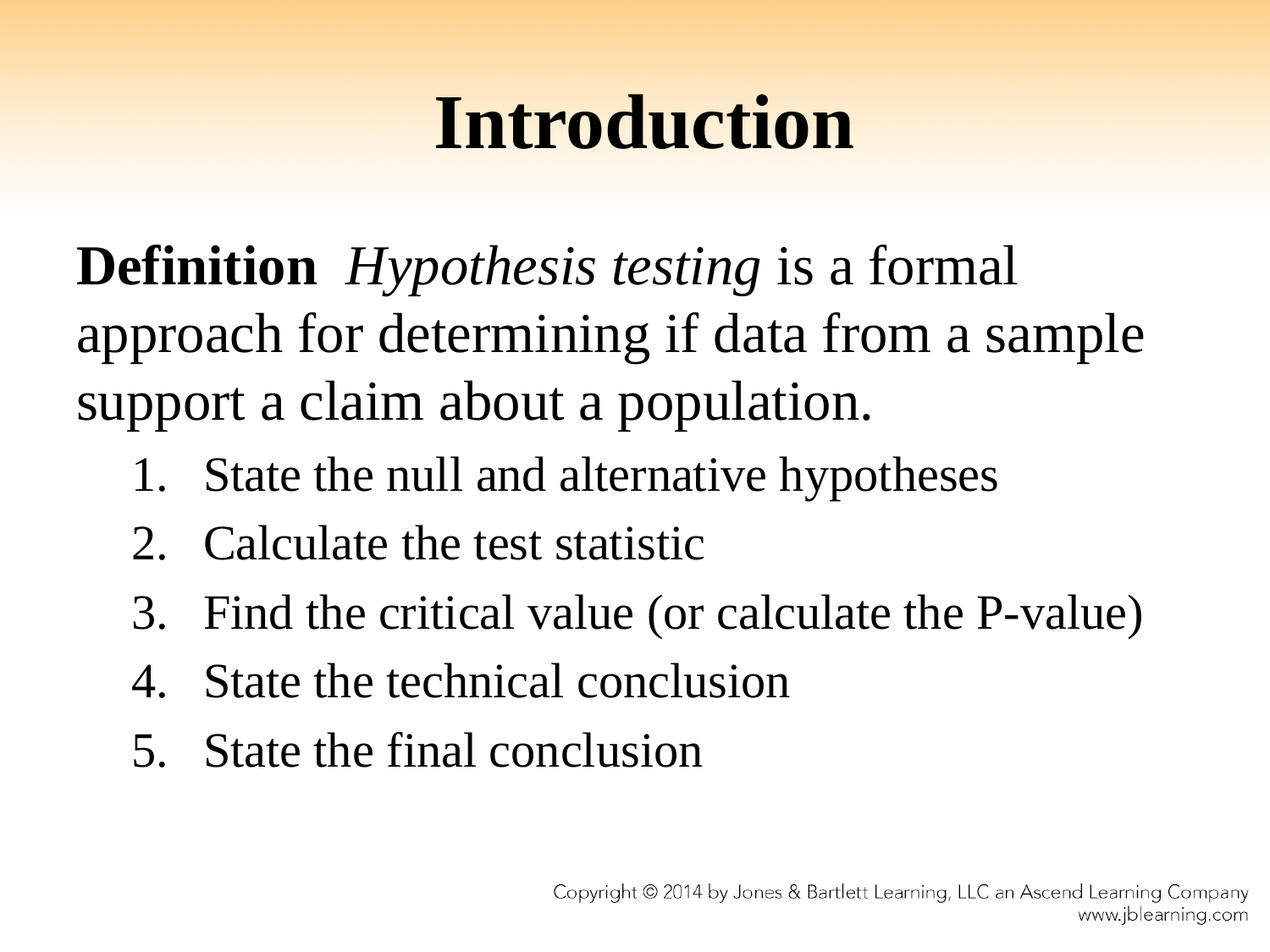

# Introduction
Definition  Hypothesis testing is a formal approach for determining if data from a sample support a claim about a population.
State the null and alternative hypotheses
Calculate the test statistic
Find the critical value (or calculate the P-value)
State the technical conclusion
State the final conclusion